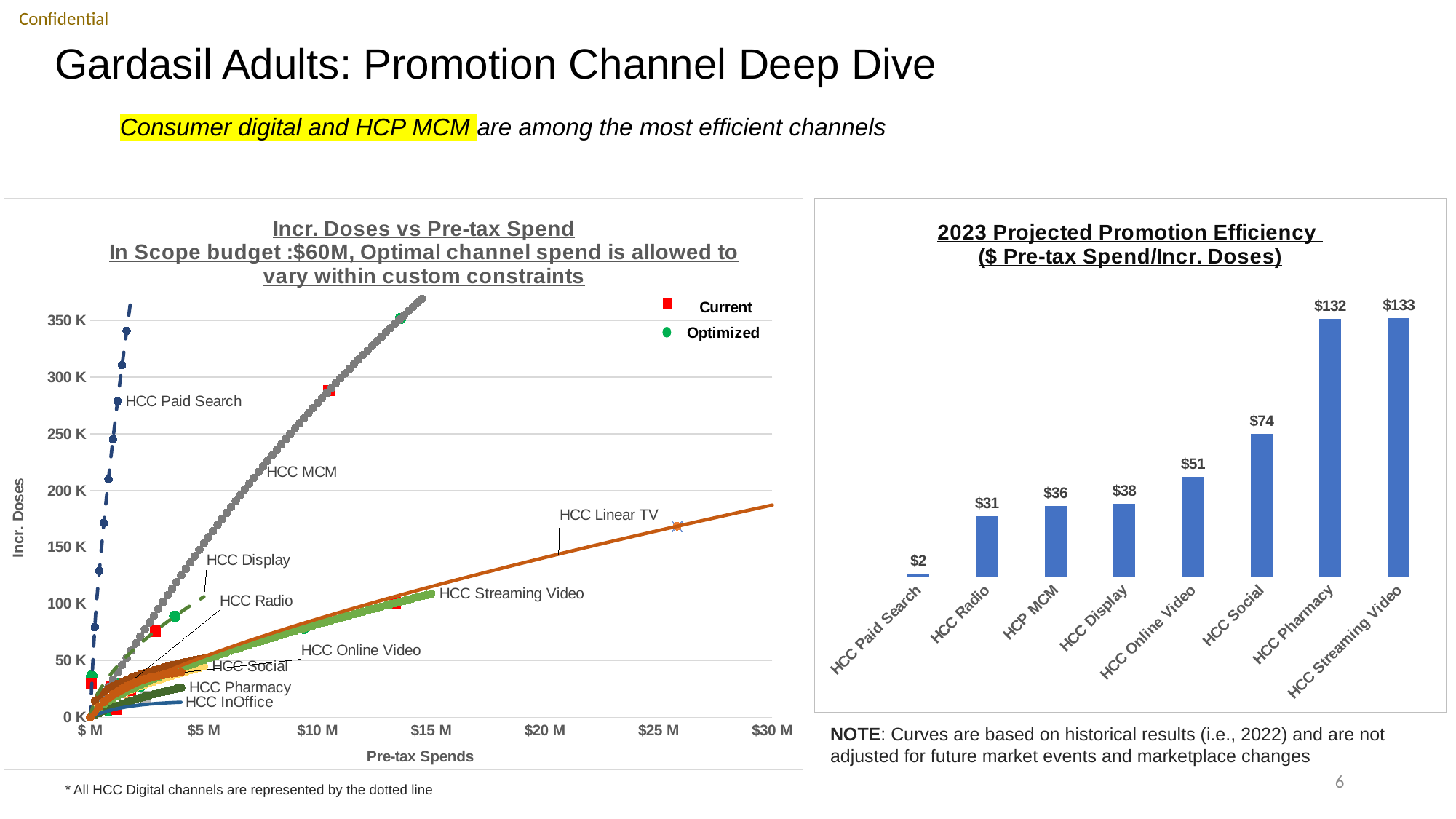

# Gardasil Adults: Promotion Channel Deep Dive
Consumer digital and HCP MCM are among the most efficient channels

### Chart: 2023 Projected Promotion Efficiency ($ Pre-tax Spend/Incr. Doses)

| Category | 2023 Projected Promotion Efficiency |
|---|---|
| HCC Paid Search | 1.6591015541117227 |
| HCC Radio | 31.296979603846825 |
| HCP MCM | 36.42838868092797 |
| HCC Display | 37.59188001837527 |
| HCC Online Video | 51.36131094552447 |
| HCC Social | 73.5084103299538 |
| HCC Pharmacy | 132.48254956731077 |
| HCC Streaming Video | 133.10979937785092 |

### Chart: Incr. Doses vs Pre-tax Spend
In Scope budget :$60M, Optimal channel spend is allowed to vary within custom constraints

| Category | HCC Linear TV | HCC Display | HCC Online Video | HCC Streaming Video | HCC Paid Search | HCC Radio | HCC Social | HCC MCM | HCC InOffice | HCC Pharmacy | HCC InOffice | HCP MCM | HCC Social | HCC Online Video | HCC Streaming Video | HCC Display | HCC Paid Search | HCC Radio |  |  |  |  |  |  |  |  | HCC Linear TV | HCC Pharmacy |  |  |  |
|---|---|---|---|---|---|---|---|---|---|---|---|---|---|---|---|---|---|---|---|---|---|---|---|---|---|---|---|---|---|---|---|
NOTE: Curves are based on historical results (i.e., 2022) and are not adjusted for future market events and marketplace changes
6
* All HCC Digital channels are represented by the dotted line